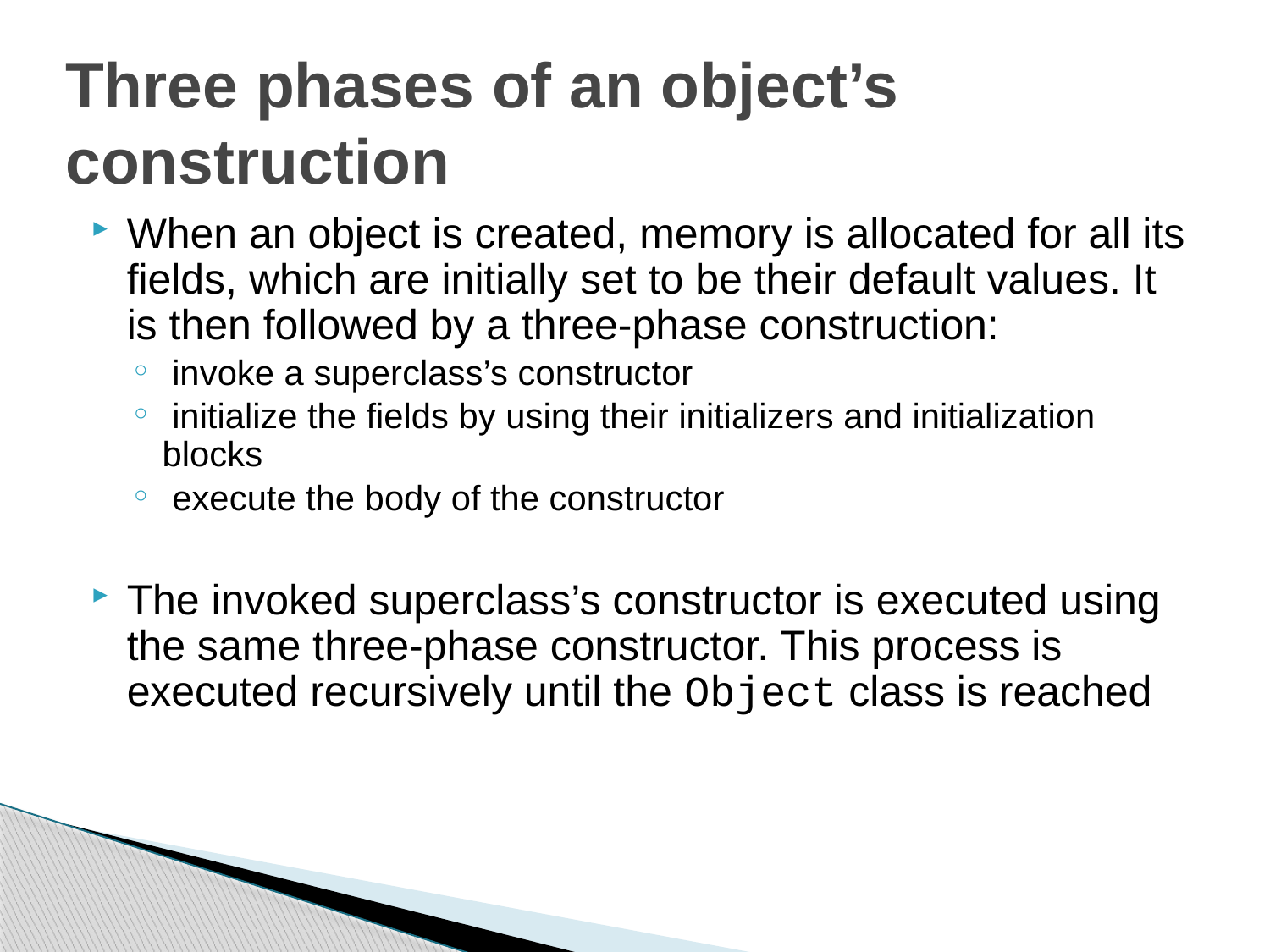

# Three phases of an object’s construction
When an object is created, memory is allocated for all its fields, which are initially set to be their default values. It is then followed by a three-phase construction:
 invoke a superclass’s constructor
 initialize the fields by using their initializers and initialization blocks
 execute the body of the constructor

The invoked superclass’s constructor is executed using the same three-phase constructor. This process is executed recursively until the Object class is reached